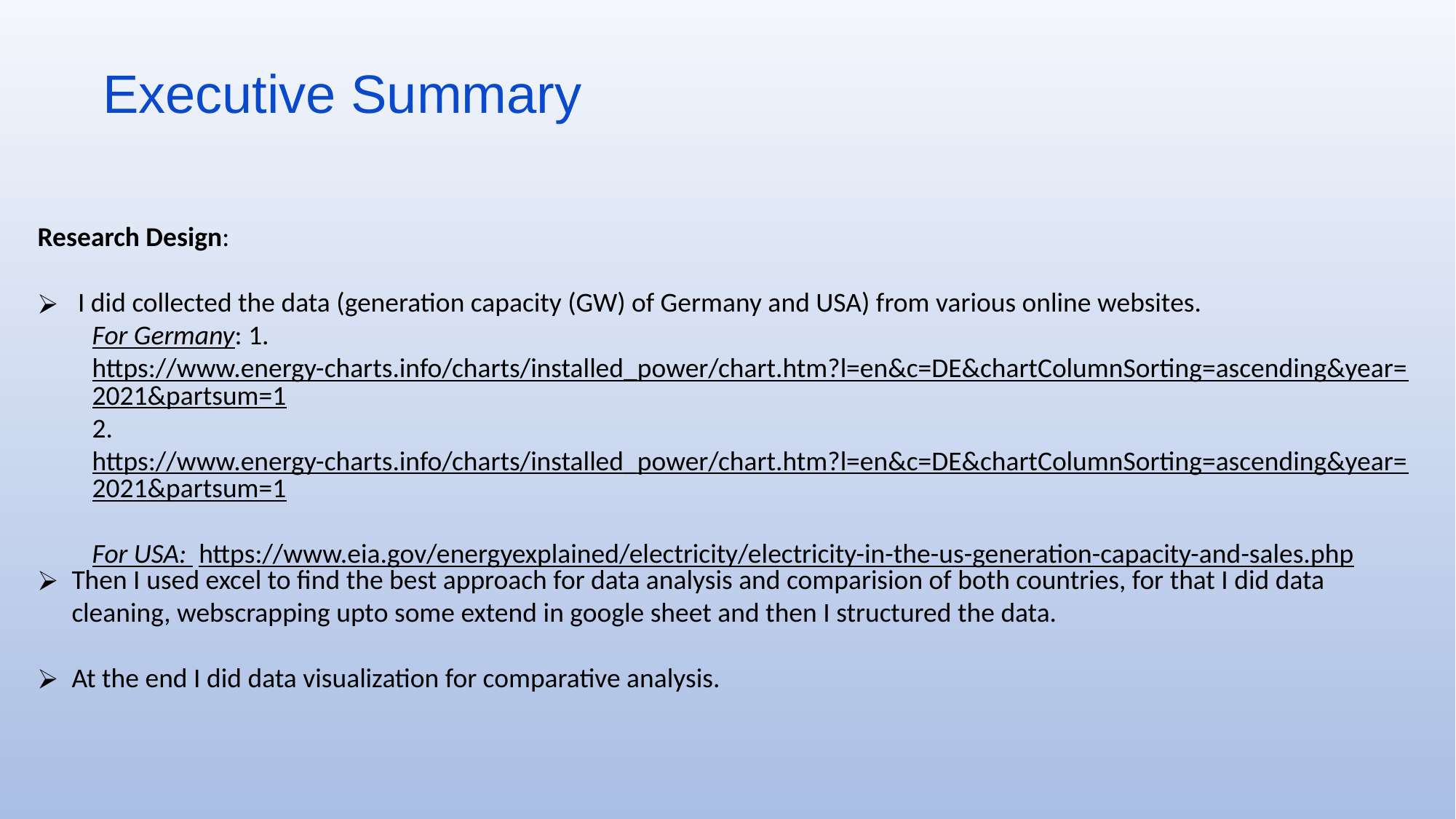

Executive Summary
Research Design:

 I did collected the data (generation capacity (GW) of Germany and USA) from various online websites.
For Germany: 1.  https://www.energy-charts.info/charts/installed_power/chart.htm?l=en&c=DE&chartColumnSorting=ascending&year=2021&partsum=1
2. https://www.energy-charts.info/charts/installed_power/chart.htm?l=en&c=DE&chartColumnSorting=ascending&year=2021&partsum=1

For USA:  https://www.eia.gov/energyexplained/electricity/electricity-in-the-us-generation-capacity-and-sales.php

Then I used excel to find the best approach for data analysis and comparision of both countries, for that I did data cleaning, webscrapping upto some extend in google sheet and then I structured the data.

At the end I did data visualization for comparative analysis.